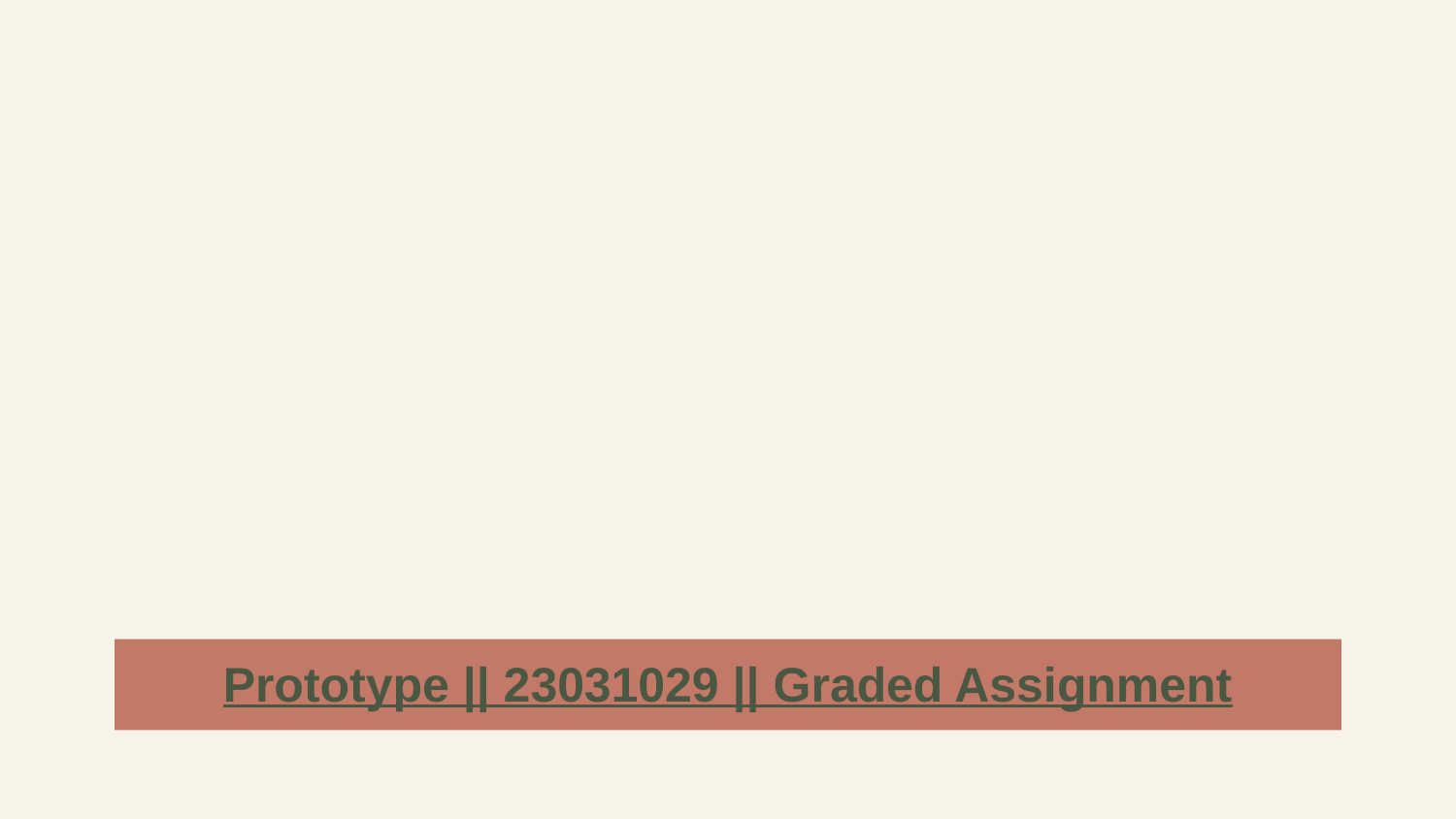

# Prototype || 23031029 || Graded Assignment